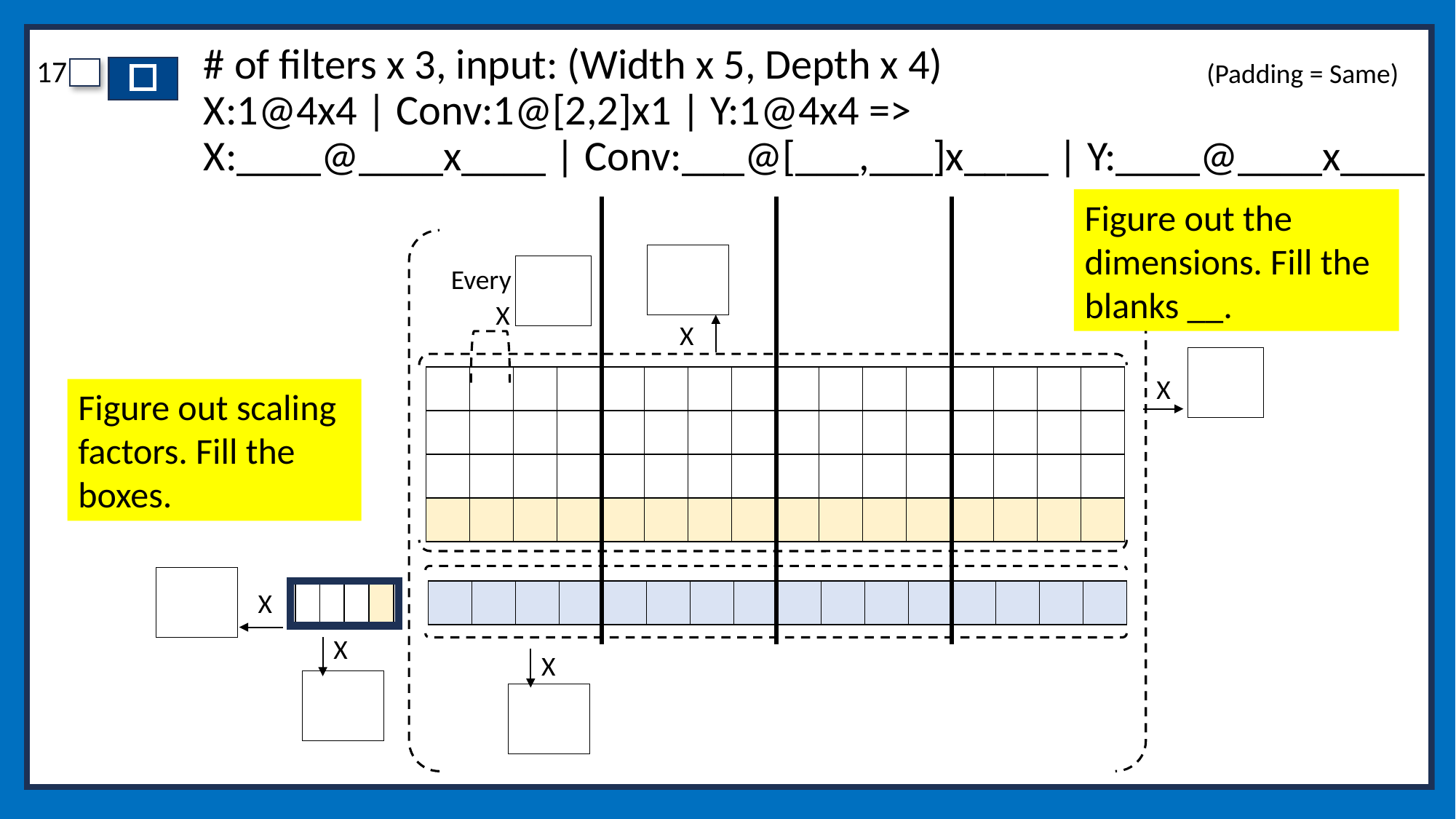

# # of filters x 3, input: (Width x 5, Depth x 4) X:1@4x4 | Conv:1@[2,2]x1 | Y:1@4x4 => X:____@____x____ | Conv:___@[___,___]x____ | Y:____@____x____
(Padding = Same)

Figure out the dimensions. Fill the blanks __.

Every
X
X

|  |  |  |  |  |  |  |  |  |  |  |  |  |  |  |  |
| --- | --- | --- | --- | --- | --- | --- | --- | --- | --- | --- | --- | --- | --- | --- | --- |
|  |  |  |  |  |  |  |  |  |  |  |  |  |  |  |  |
|  |  |  |  |  |  |  |  |  |  |  |  |  |  |  |  |
|  |  |  |  |  |  |  |  |  |  |  |  |  |  |  |  |
X
Figure out scaling factors. Fill the boxes.

X

|  |  |  |  |  |  |  |  |  |  |  |  |  |  |  |  |
| --- | --- | --- | --- | --- | --- | --- | --- | --- | --- | --- | --- | --- | --- | --- | --- |
|  |  |  |  |
| --- | --- | --- | --- |
X
X